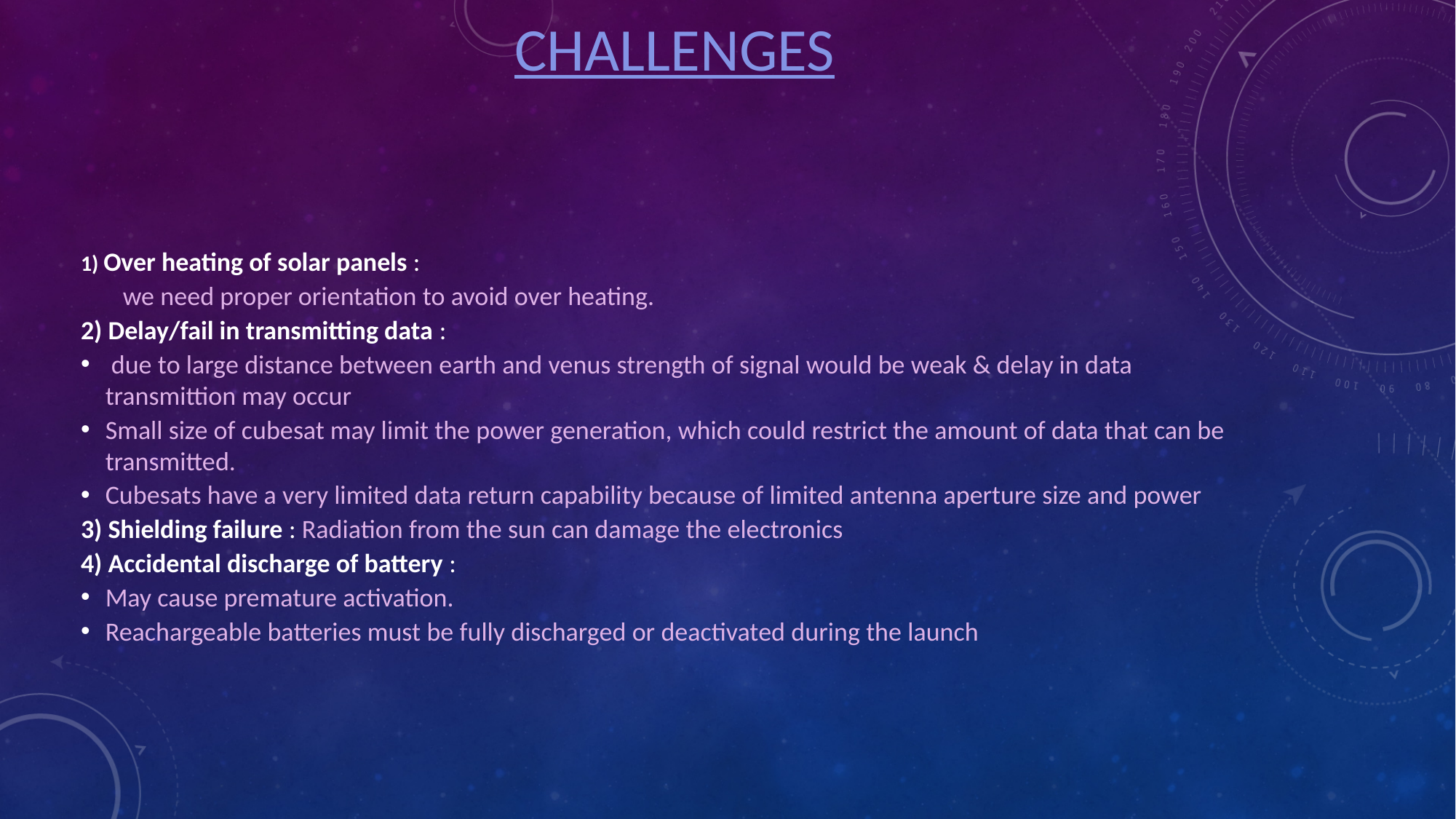

# challenges
1) Over heating of solar panels :
       we need proper orientation to avoid over heating.
2) Delay/fail in transmitting data :
 due to large distance between earth and venus strength of signal would be weak & delay in data transmittion may occur
Small size of cubesat may limit the power generation, which could restrict the amount of data that can be transmitted.
Cubesats have a very limited data return capability because of limited antenna aperture size and power
3) Shielding failure : Radiation from the sun can damage the electronics
4) Accidental discharge of battery :
May cause premature activation.
Reachargeable batteries must be fully discharged or deactivated during the launch